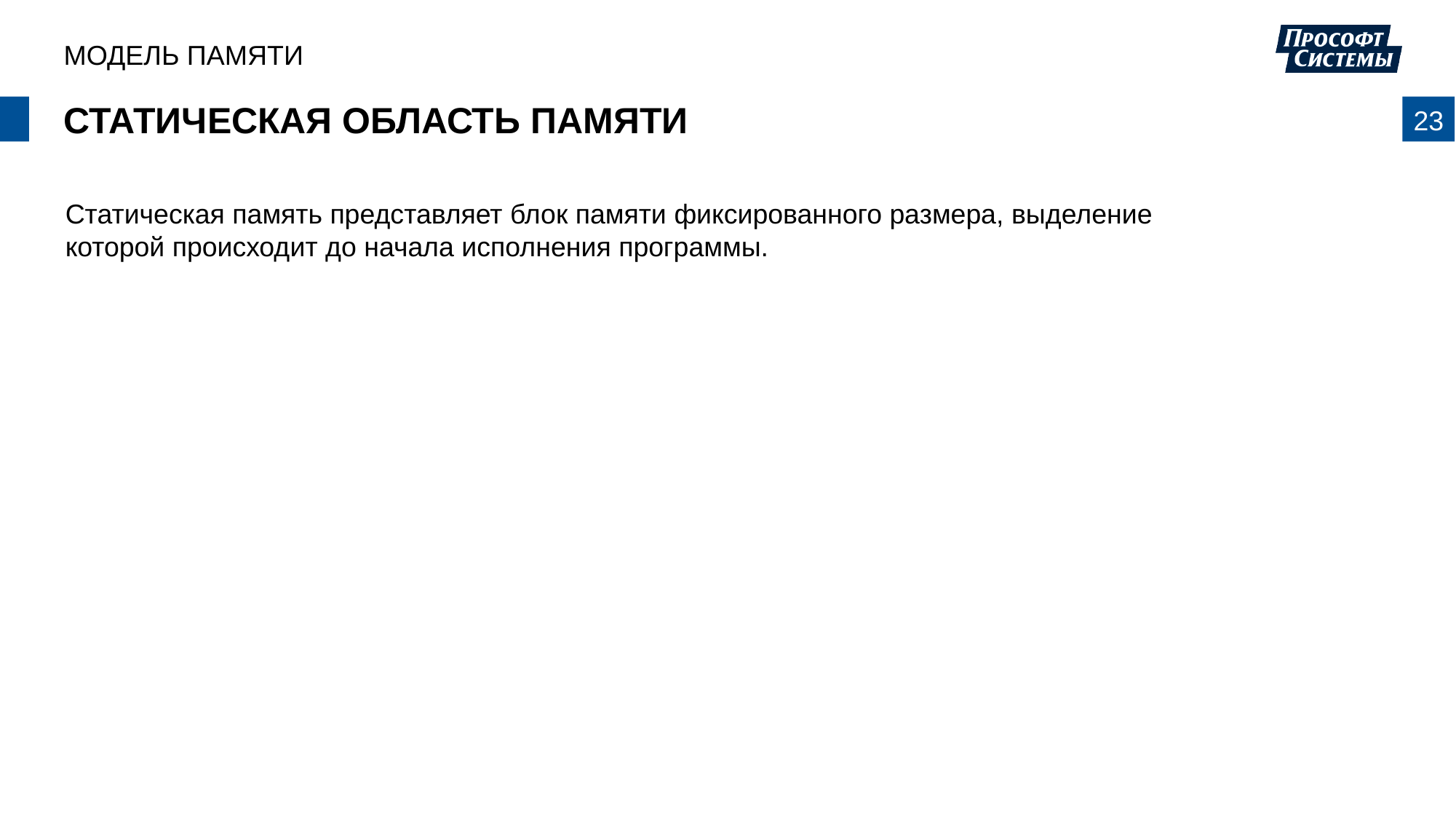

МОДЕЛЬ ПАМЯТИ
# Статическая область памяти
Статическая память представляет блок памяти фиксированного размера, выделение которой происходит до начала исполнения программы.